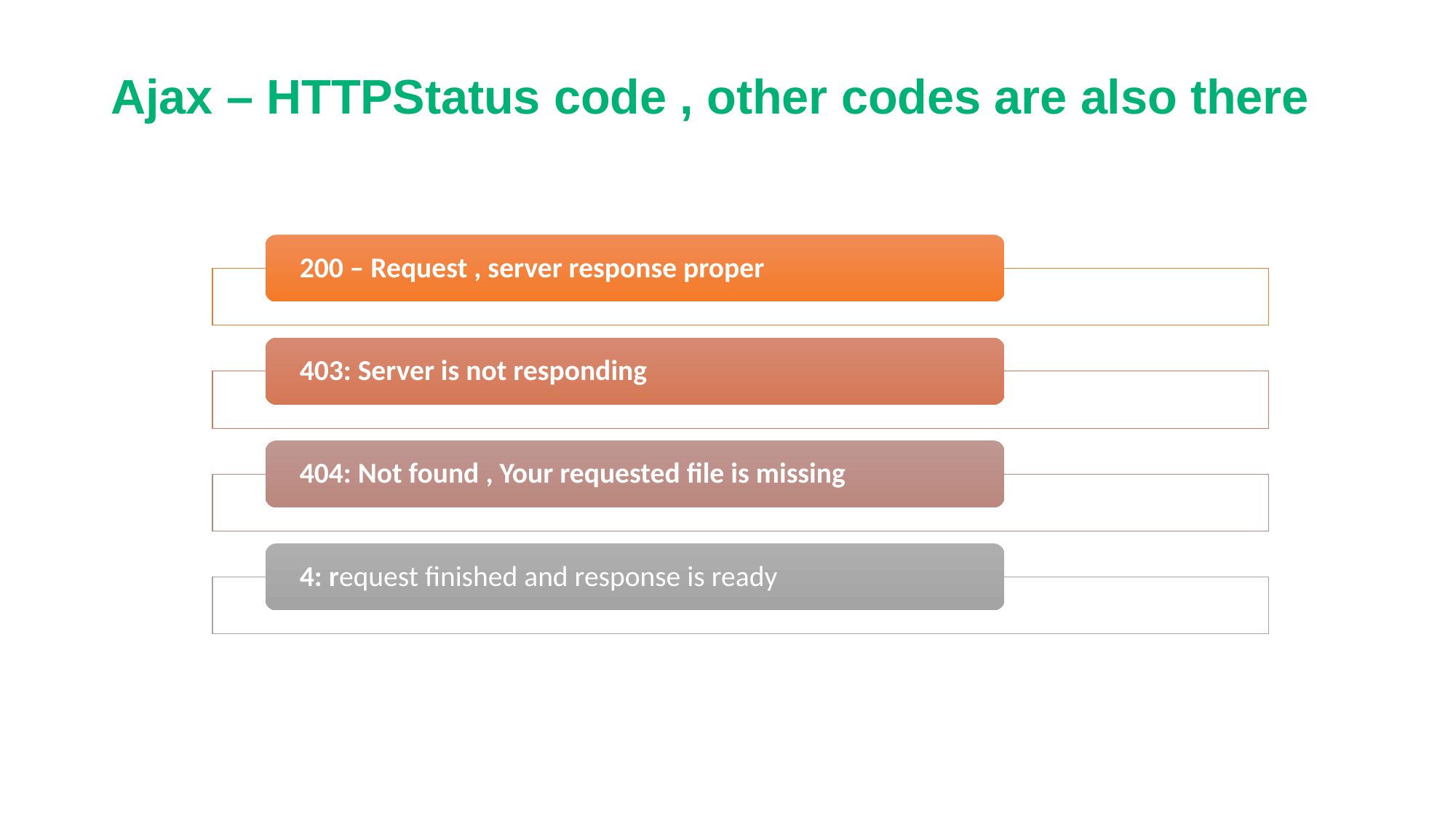

# Ajax – HTTPStatus code , other codes are also there
200 – Request , server response proper
403: Server is not responding
404: Not found , Your requested file is missing
4: request finished and response is ready